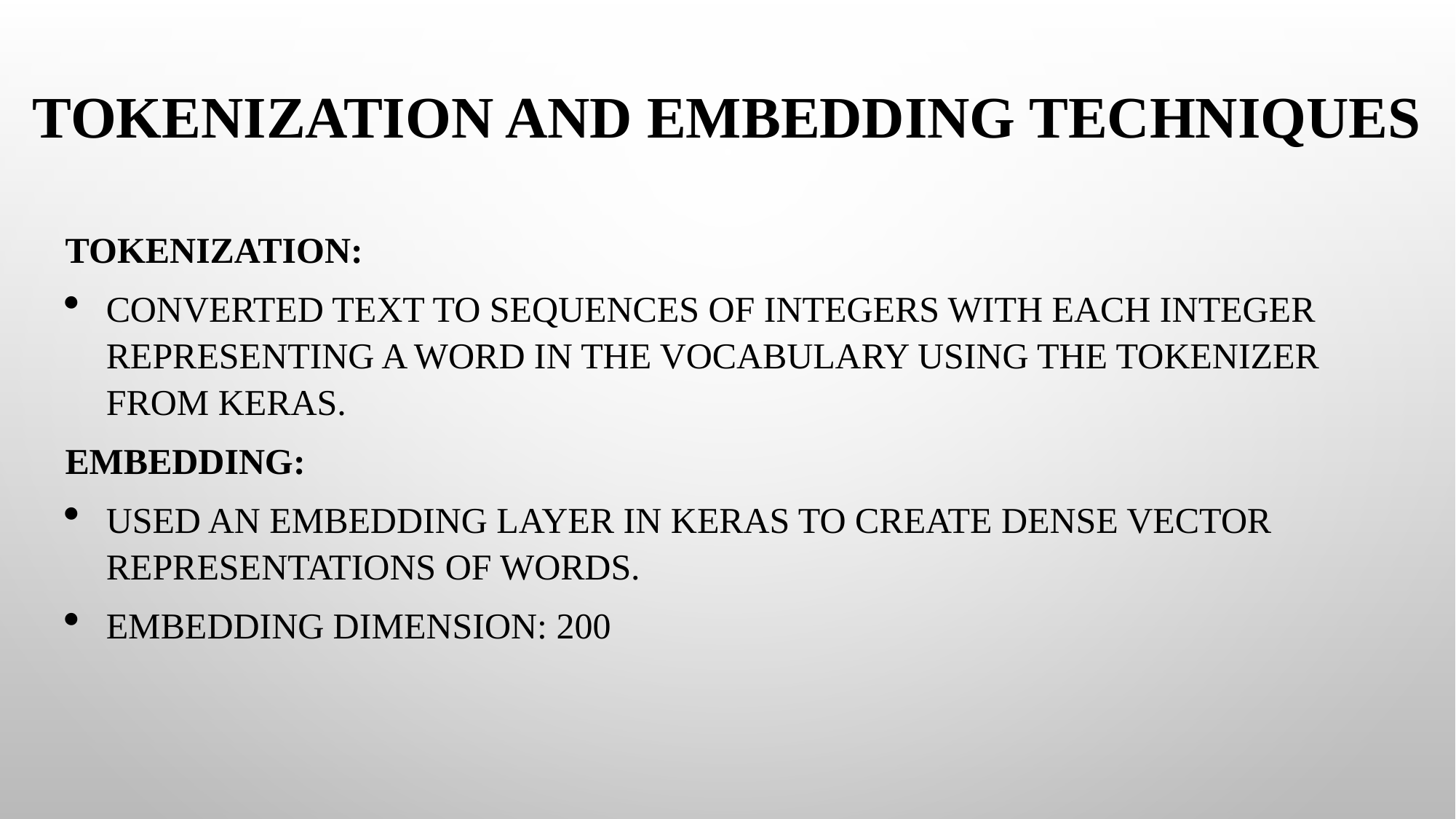

# TOKENIZATION AND EMBEDDING TECHNIQUES
Tokenization:
Converted text to sequences of integers with each integer representing a word in the vocabulary using the Tokenizer from Keras.
Embedding:
Used an Embedding layer in Keras to create dense vector representations of words.
Embedding Dimension: 200